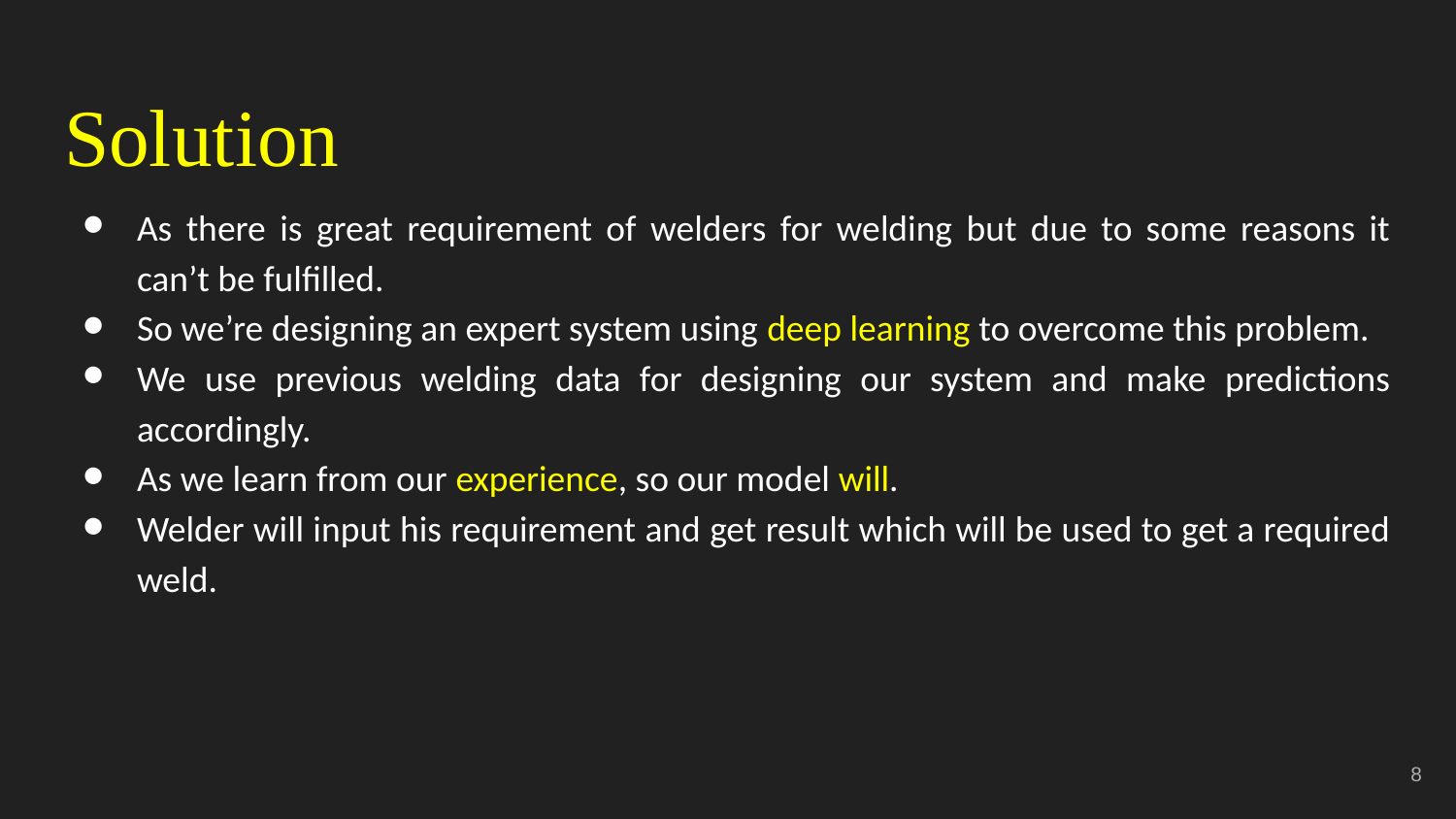

# Solution
As there is great requirement of welders for welding but due to some reasons it can’t be fulfilled.
So we’re designing an expert system using deep learning to overcome this problem.
We use previous welding data for designing our system and make predictions accordingly.
As we learn from our experience, so our model will.
Welder will input his requirement and get result which will be used to get a required weld.

8